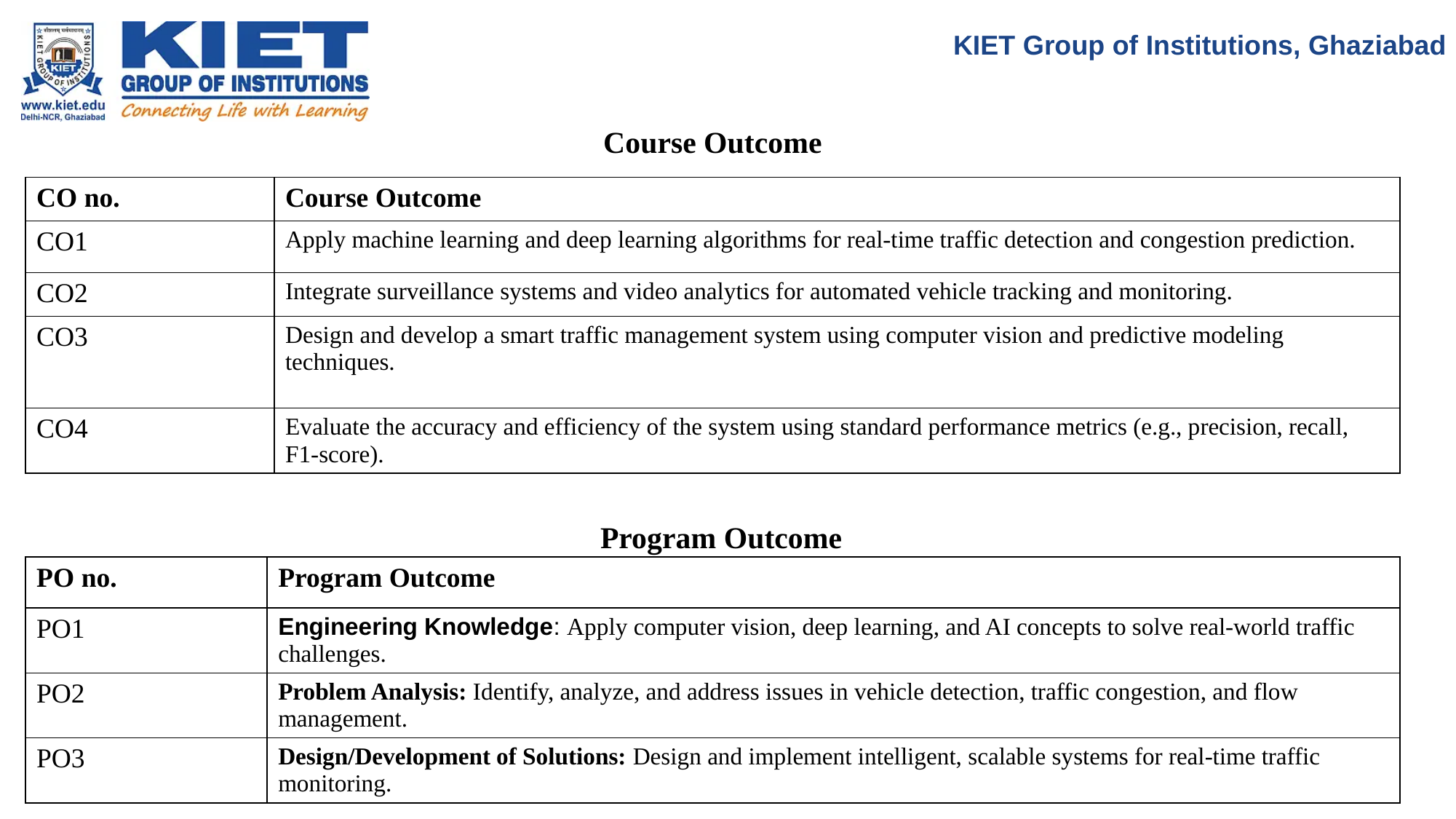

KIET Group of Institutions, Ghaziabad
Course Outcome
| CO no. | Course Outcome |
| --- | --- |
| CO1 | Apply machine learning and deep learning algorithms for real-time traffic detection and congestion prediction. |
| CO2 | Integrate surveillance systems and video analytics for automated vehicle tracking and monitoring. |
| CO3 | Design and develop a smart traffic management system using computer vision and predictive modeling techniques. |
| CO4 | Evaluate the accuracy and efficiency of the system using standard performance metrics (e.g., precision, recall, F1-score). |
Program Outcome
| PO no. | Program Outcome |
| --- | --- |
| PO1 | Engineering Knowledge: Apply computer vision, deep learning, and AI concepts to solve real-world traffic challenges. |
| PO2 | Problem Analysis: Identify, analyze, and address issues in vehicle detection, traffic congestion, and flow management. |
| PO3 | Design/Development of Solutions: Design and implement intelligent, scalable systems for real-time traffic monitoring. |